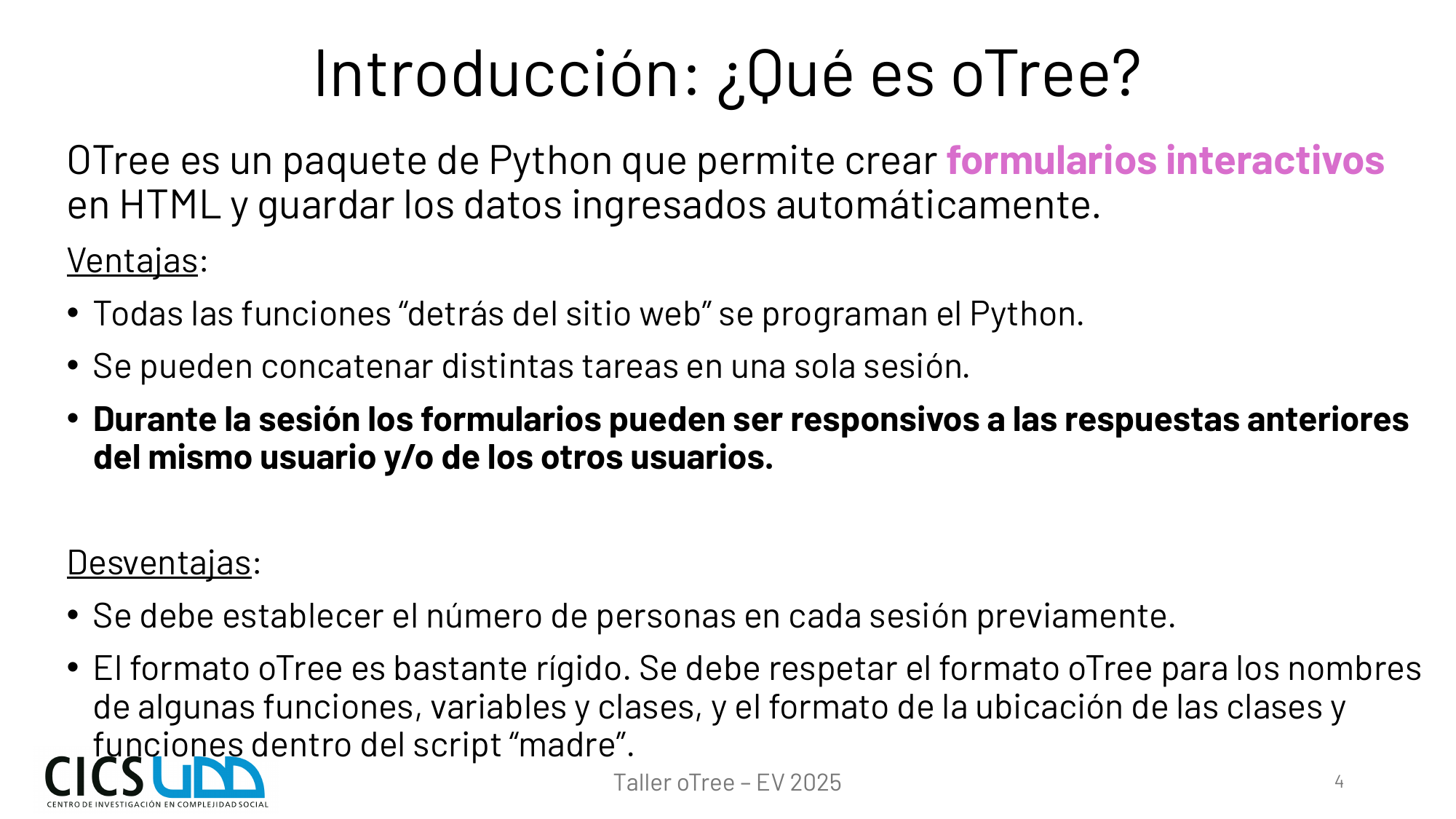

# Introducción: ¿Qué es oTree?
OTree es un paquete de Python que permite crear formularios interactivos en HTML y guardar los datos ingresados automáticamente.
Ventajas:
Todas las funciones “detrás del sitio web” se programan el Python.
Se pueden concatenar distintas tareas en una sola sesión.
Durante la sesión los formularios pueden ser responsivos a las respuestas anteriores del mismo usuario y/o de los otros usuarios.

Desventajas:
Se debe establecer el número de personas en cada sesión previamente.
El formato oTree es bastante rígido. Se debe respetar el formato oTree para los nombres de algunas funciones, variables y clases, y el formato de la ubicación de las clases y funciones dentro del script “madre”.

Taller oTree – EV 2025
4